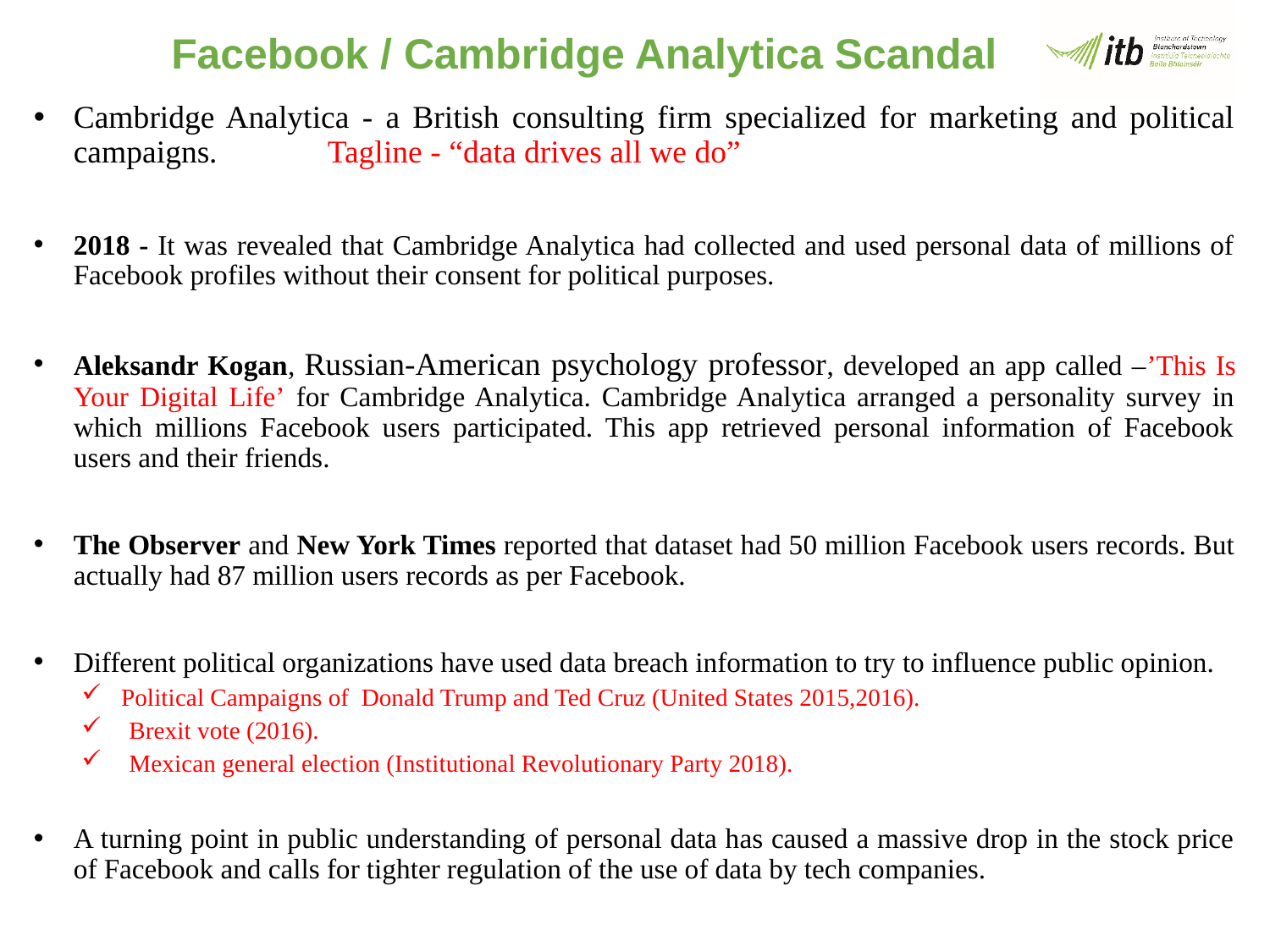

# Facebook / Cambridge Analytica Scandal
Cambridge Analytica - a British consulting firm specialized for marketing and political campaigns.	Tagline - “data drives all we do”

2018 - It was revealed that Cambridge Analytica had collected and used personal data of millions of Facebook profiles without their consent for political purposes.

Aleksandr Kogan, Russian-American psychology professor, developed an app called –’This Is Your Digital Life’ for Cambridge Analytica. Cambridge Analytica arranged a personality survey in which millions Facebook users participated. This app retrieved personal information of Facebook users and their friends.

The Observer and New York Times reported that dataset had 50 million Facebook users records. But actually had 87 million users records as per Facebook.

Different political organizations have used data breach information to try to influence public opinion.
Political Campaigns of  Donald Trump and Ted Cruz (United States 2015,2016).
Brexit vote (2016).
Mexican general election (Institutional Revolutionary Party 2018).

A turning point in public understanding of personal data has caused a massive drop in the stock price of Facebook and calls for tighter regulation of the use of data by tech companies.